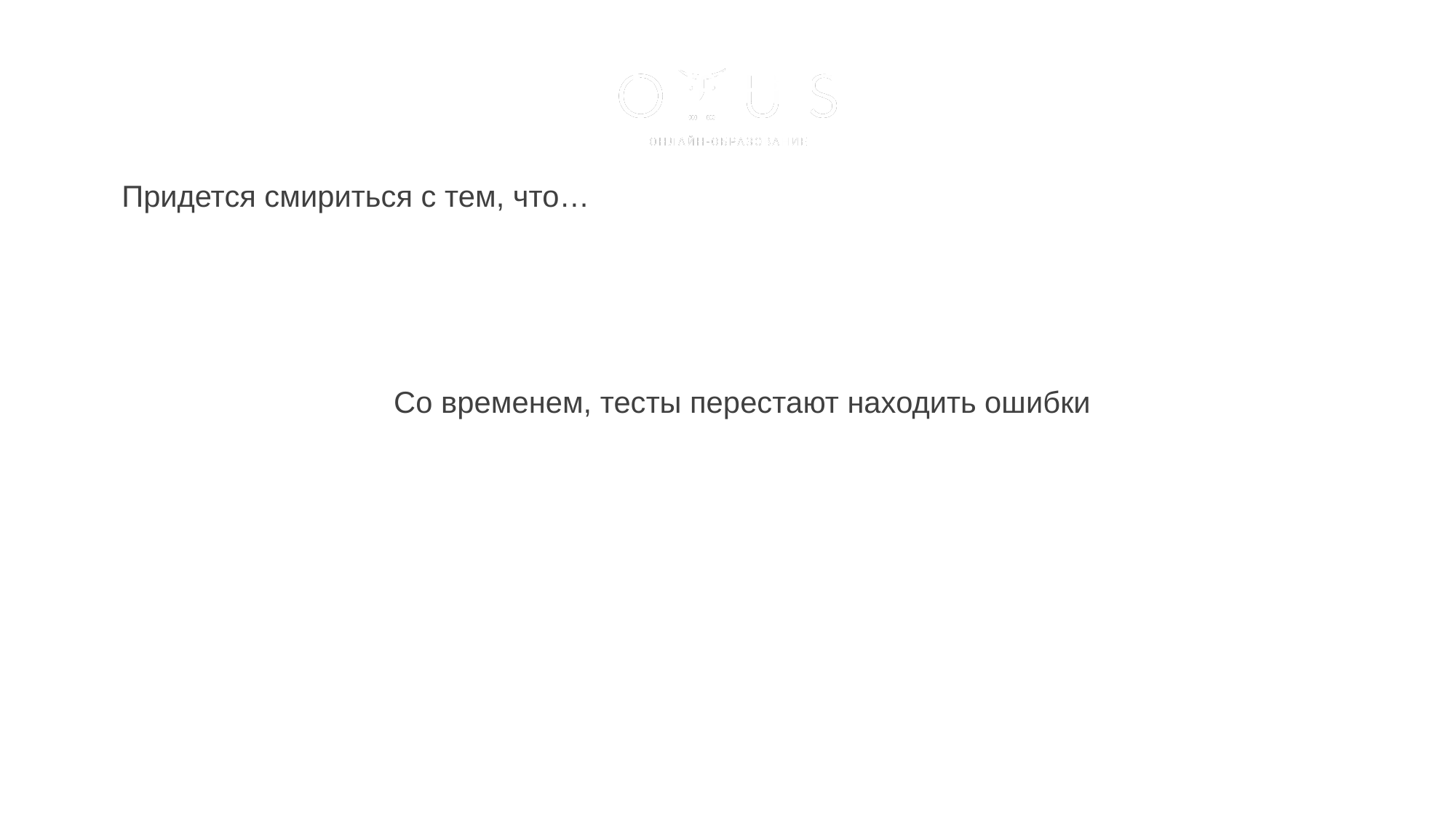

Урок 1. Основы тестирования
Придется смириться с тем, что…
Со временем, тесты перестают находить ошибки